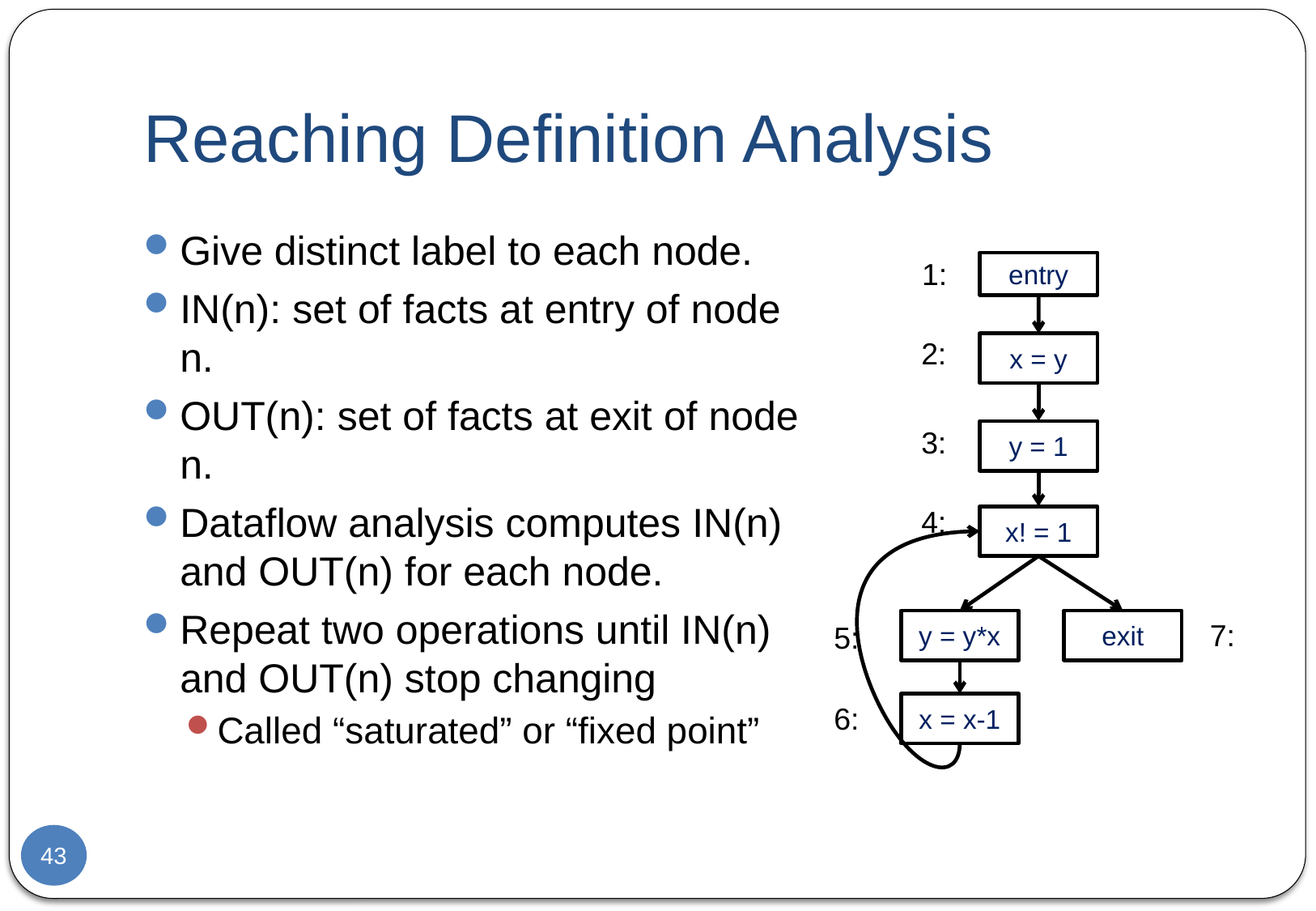

# Reaching Definition Analysis
Give distinct label to each node.
IN(n): set of facts at entry of node n.
OUT(n): set of facts at exit of node n.
Dataflow analysis computes IN(n) and OUT(n) for each node.
Repeat two operations until IN(n) and OUT(n) stop changing
Called “saturated” or “fixed point”
1:
entry
2:
x = y
3:
y = 1
4:
x! = 1
exit
7:
y = y*x
5:
6:
x = x-1
43